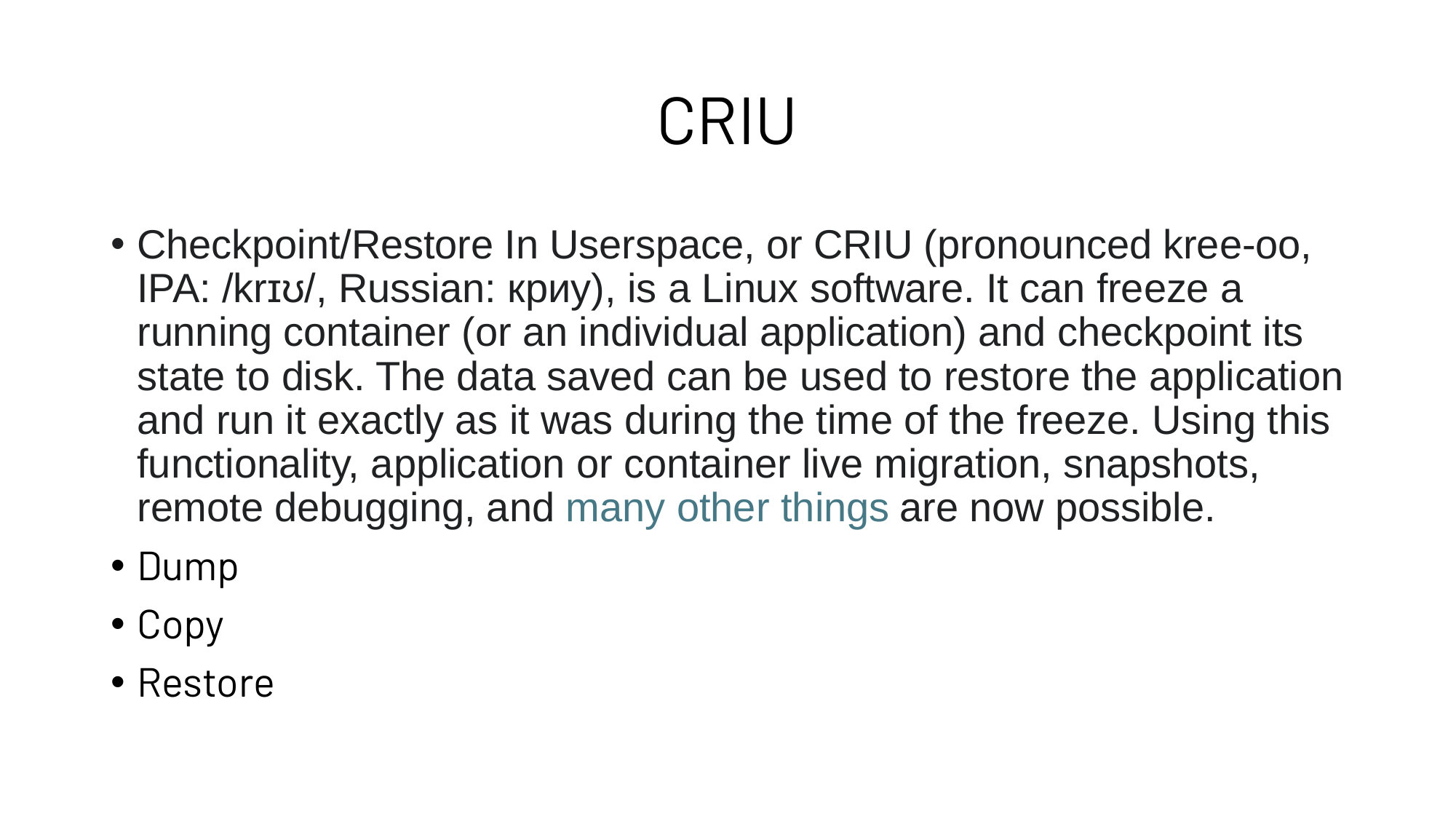

# CRIU
Checkpoint/Restore In Userspace, or CRIU (pronounced kree-oo, IPA: /krɪʊ/, Russian: криу), is a Linux software. It can freeze a running container (or an individual application) and checkpoint its state to disk. The data saved can be used to restore the application and run it exactly as it was during the time of the freeze. Using this functionality, application or container live migration, snapshots, remote debugging, and many other things are now possible.
Dump
Copy
Restore